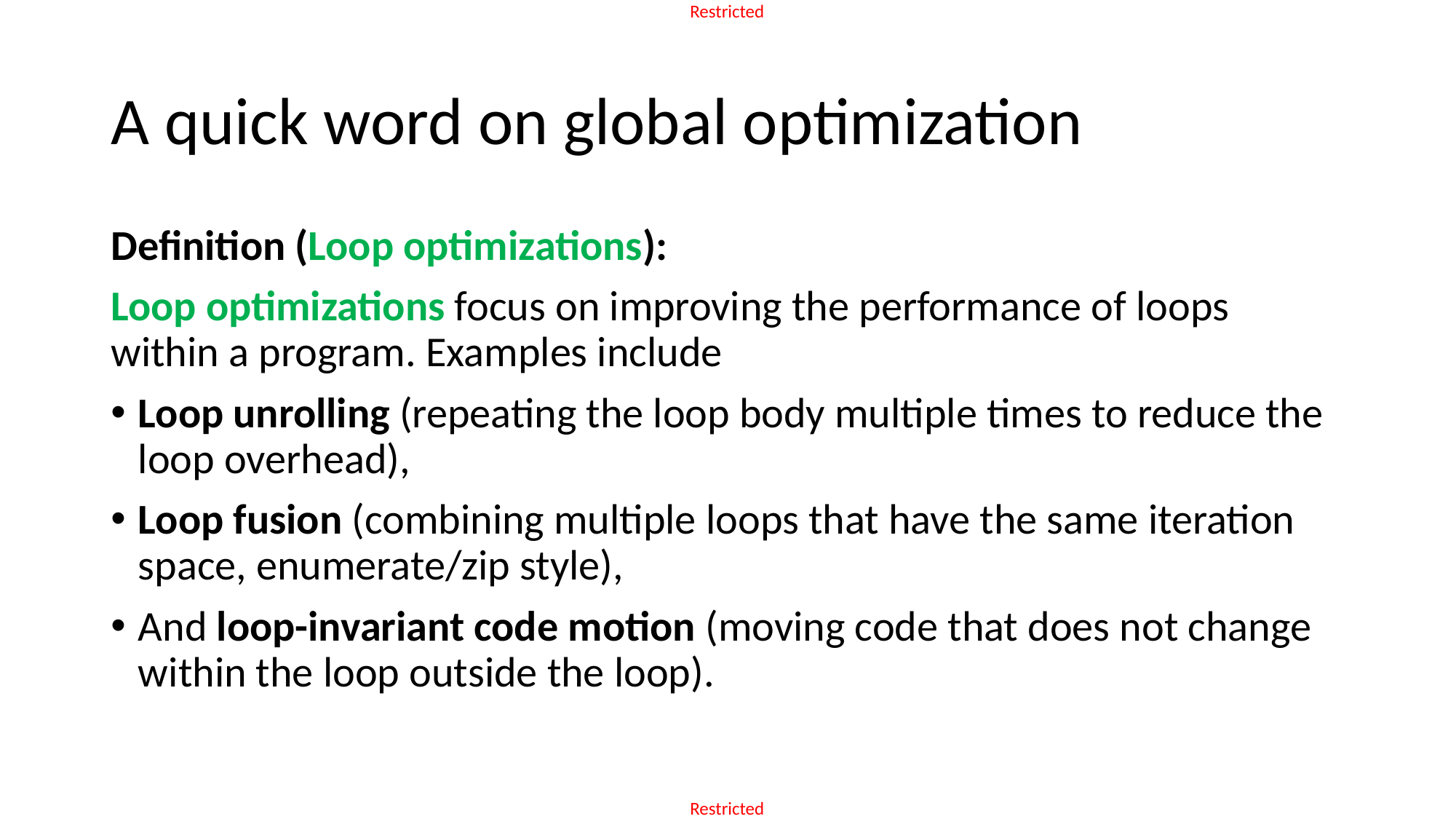

# A quick word on global optimization
Definition (Loop optimizations):
Loop optimizations focus on improving the performance of loops within a program. Examples include
Loop unrolling (repeating the loop body multiple times to reduce the loop overhead),
Loop fusion (combining multiple loops that have the same iteration space, enumerate/zip style),
And loop-invariant code motion (moving code that does not change within the loop outside the loop).